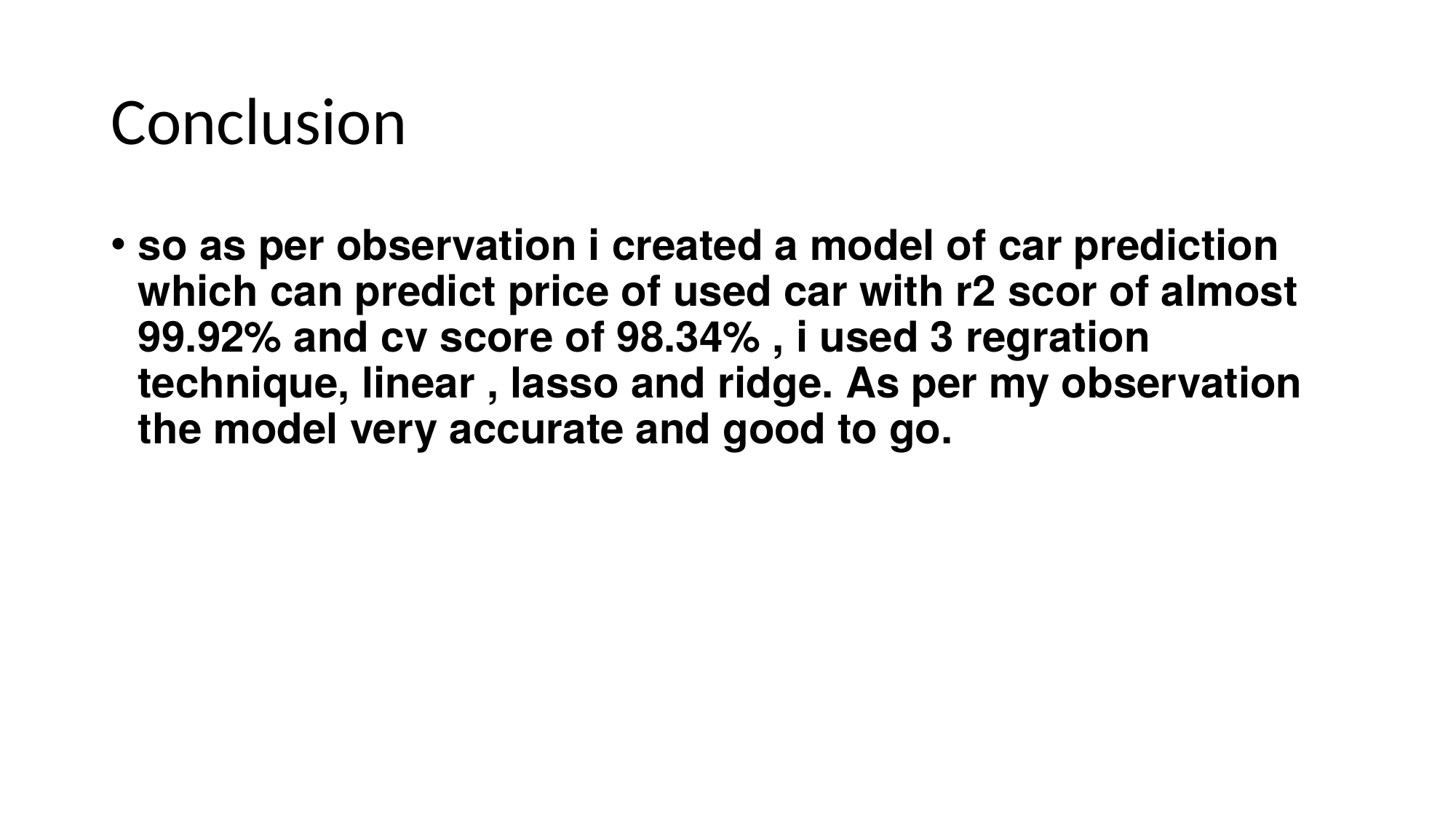

# Conclusion
so as per observation i created a model of car prediction which can predict price of used car with r2 scor of almost 99.92% and cv score of 98.34% , i used 3 regration technique, linear , lasso and ridge. As per my observation the model very accurate and good to go.